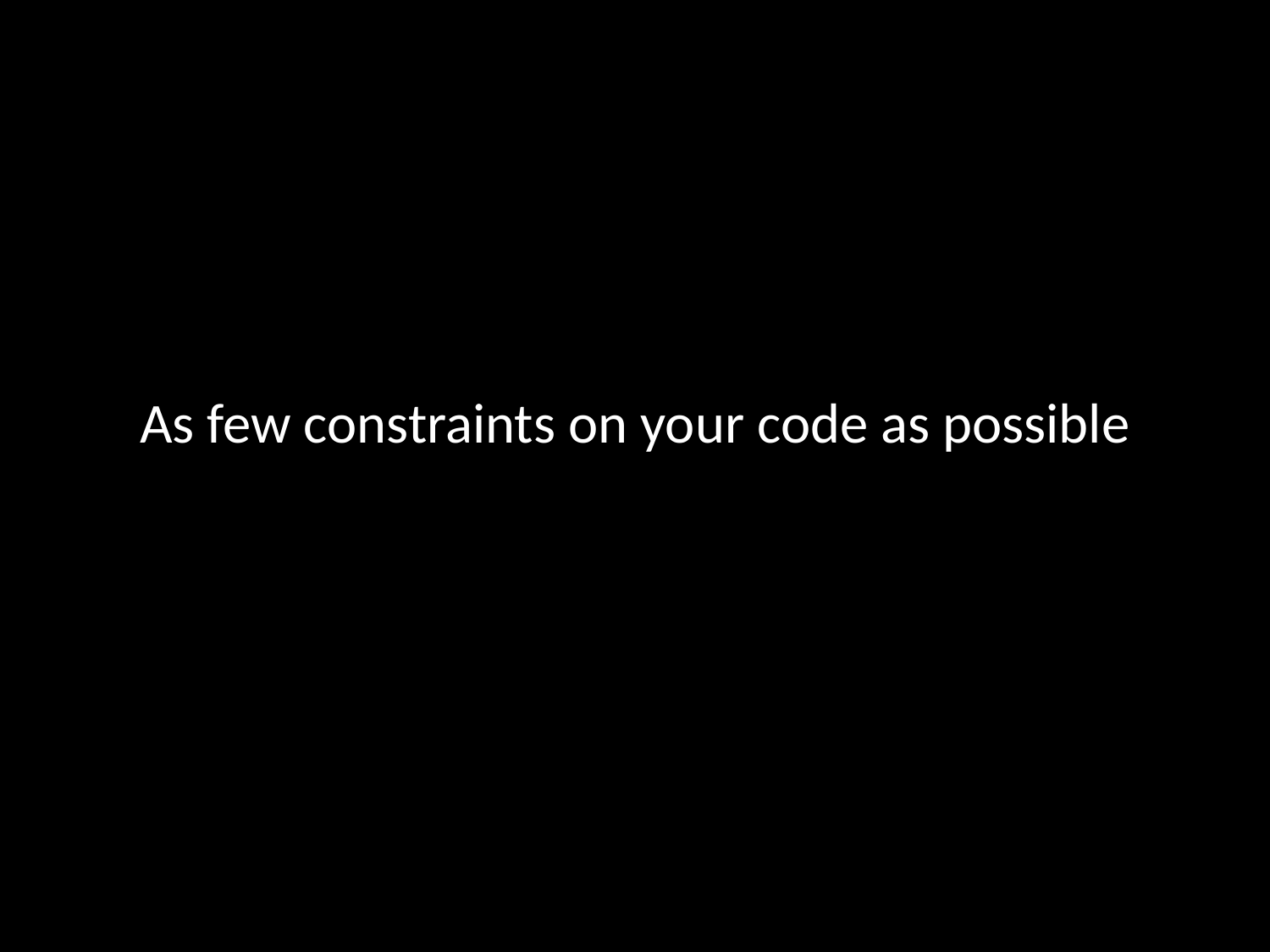

#

As few constraints on your code as possible